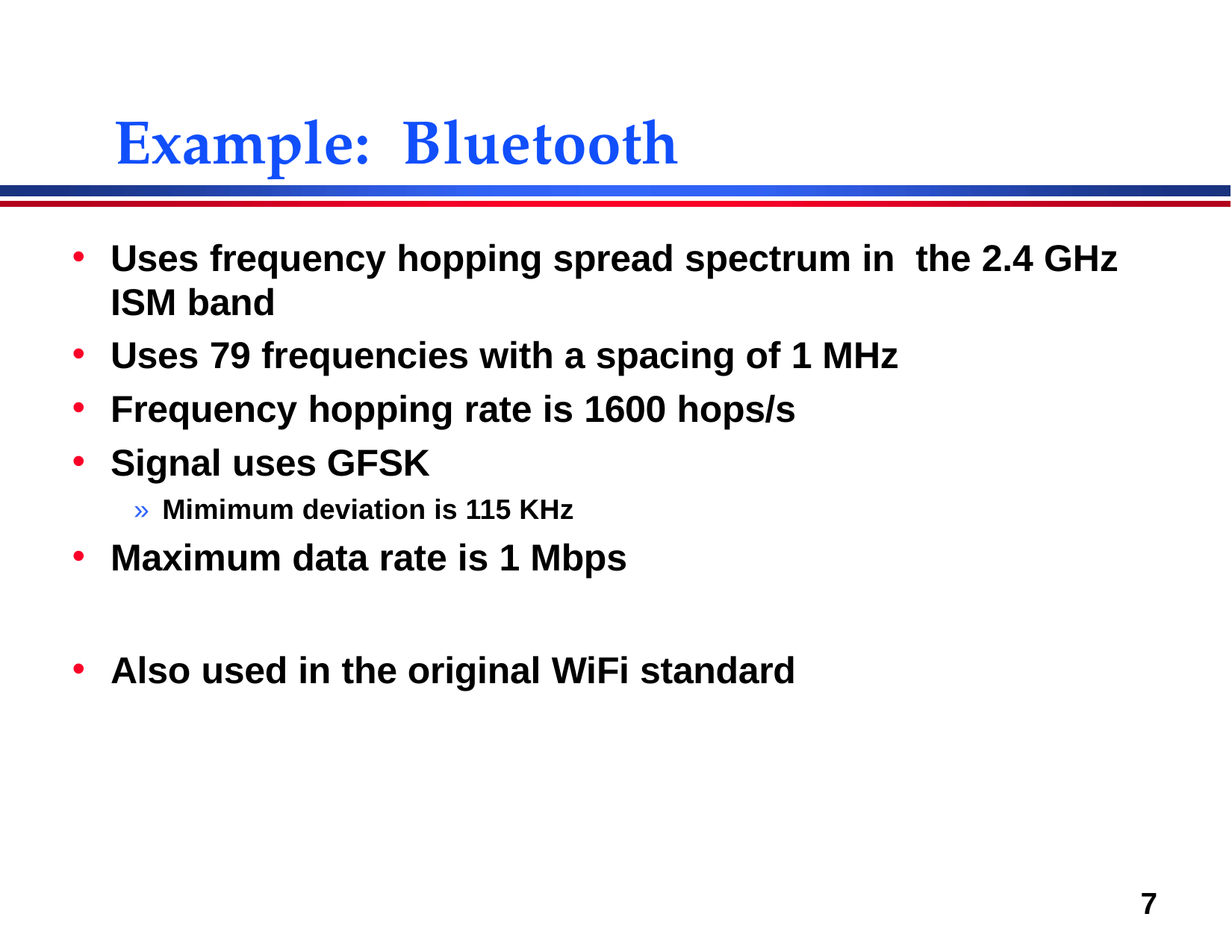

# Example:  Bluetooth
Uses frequency hopping spread spectrum in  the 2.4 GHz ISM band
Uses 79 frequencies with a spacing of 1 MHz
Frequency hopping rate is 1600 hops/s
Signal uses GFSK
» Mimimum deviation is 115 KHz
Maximum data rate is 1 Mbps

Also used in the original WiFi standard
7